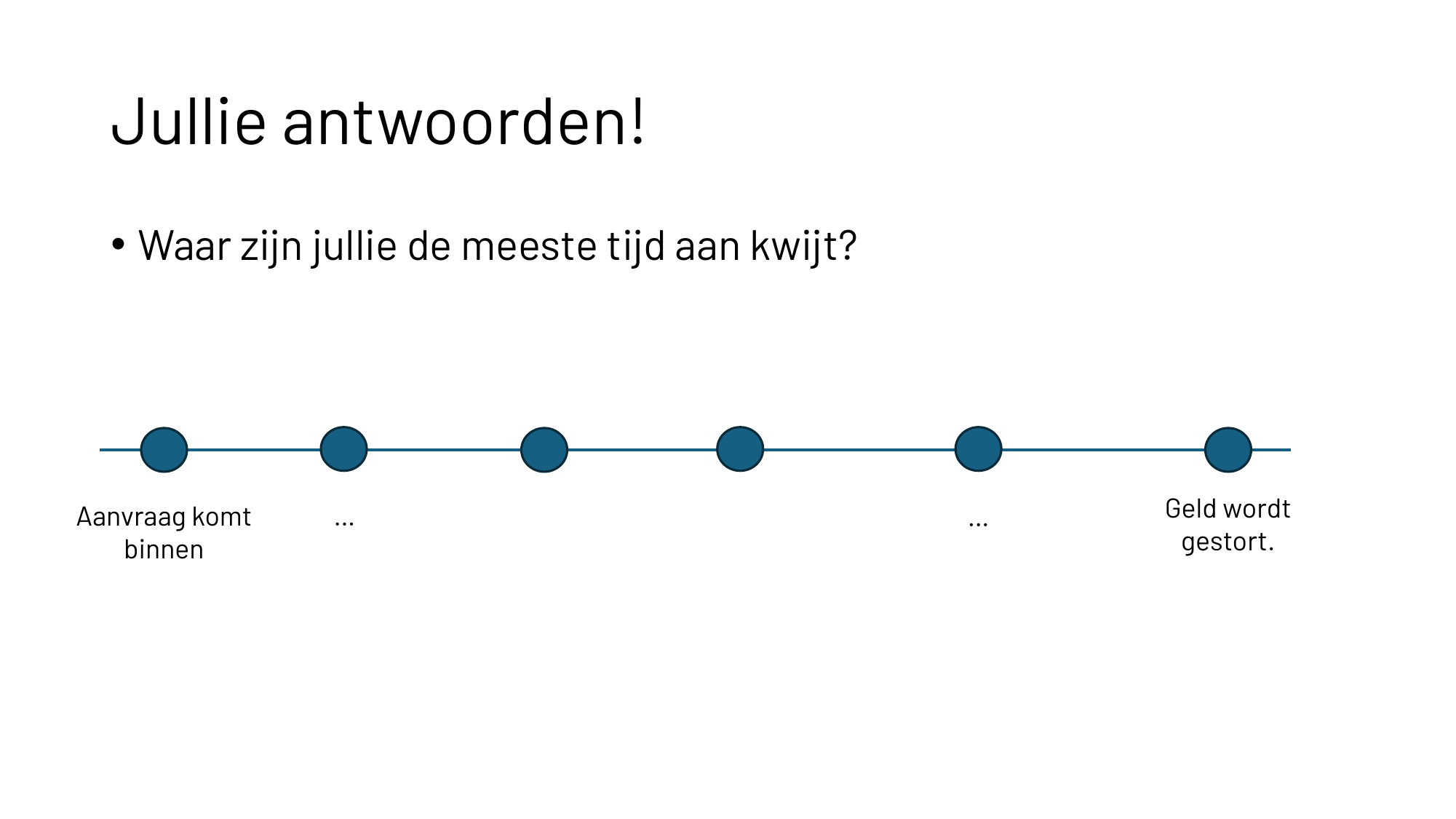

# Jullie antwoorden!
Waar zijn jullie de meeste tijd aan kwijt?

Geld wordt gestort.
Aanvraag komt binnen
…
…